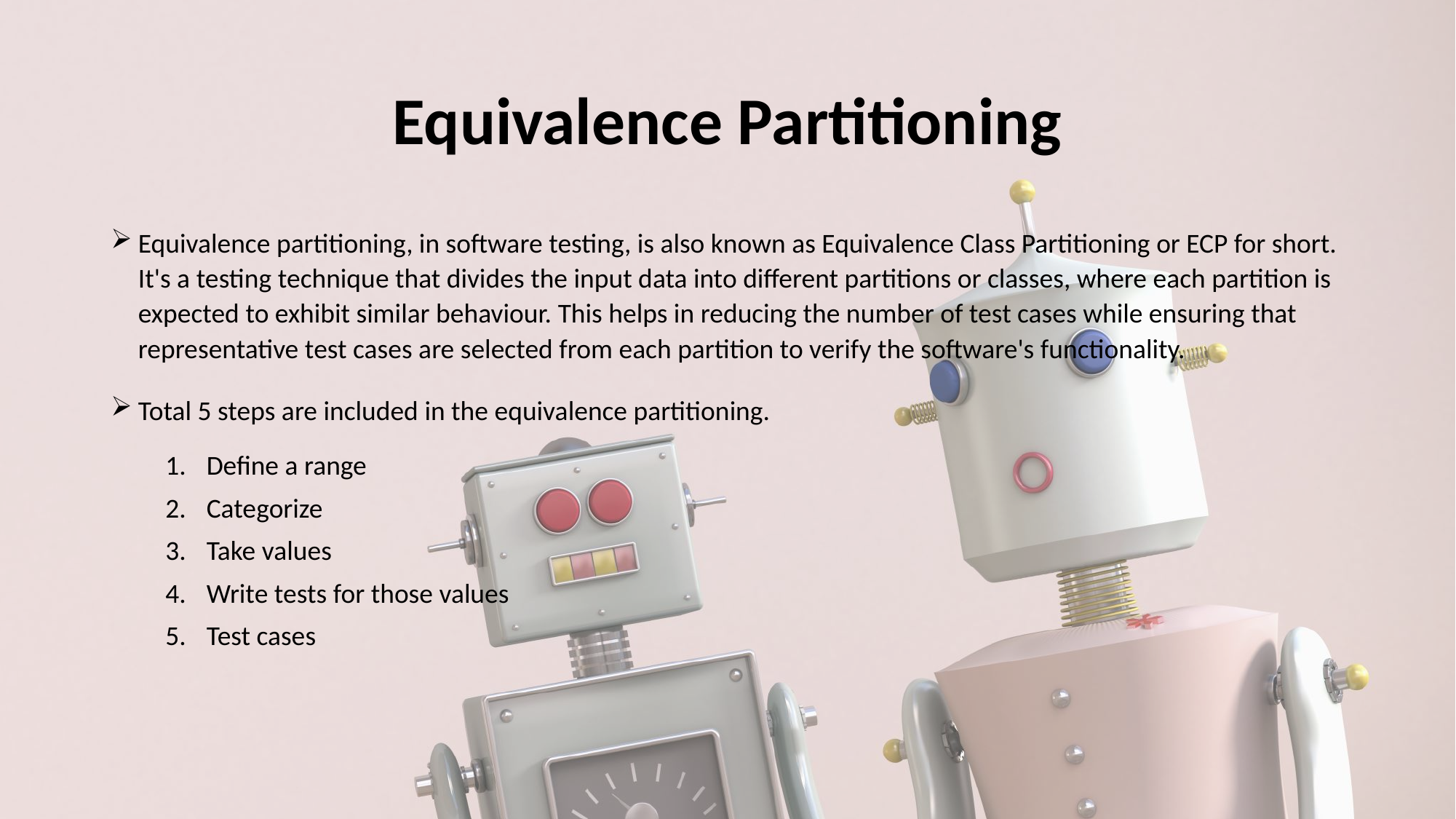

# Equivalence Partitioning
Equivalence partitioning, in software testing, is also known as Equivalence Class Partitioning or ECP for short. It's a testing technique that divides the input data into different partitions or classes, where each partition is expected to exhibit similar behaviour. This helps in reducing the number of test cases while ensuring that representative test cases are selected from each partition to verify the software's functionality.
Total 5 steps are included in the equivalence partitioning.
Define a range
Categorize
Take values
Write tests for those values
Test cases